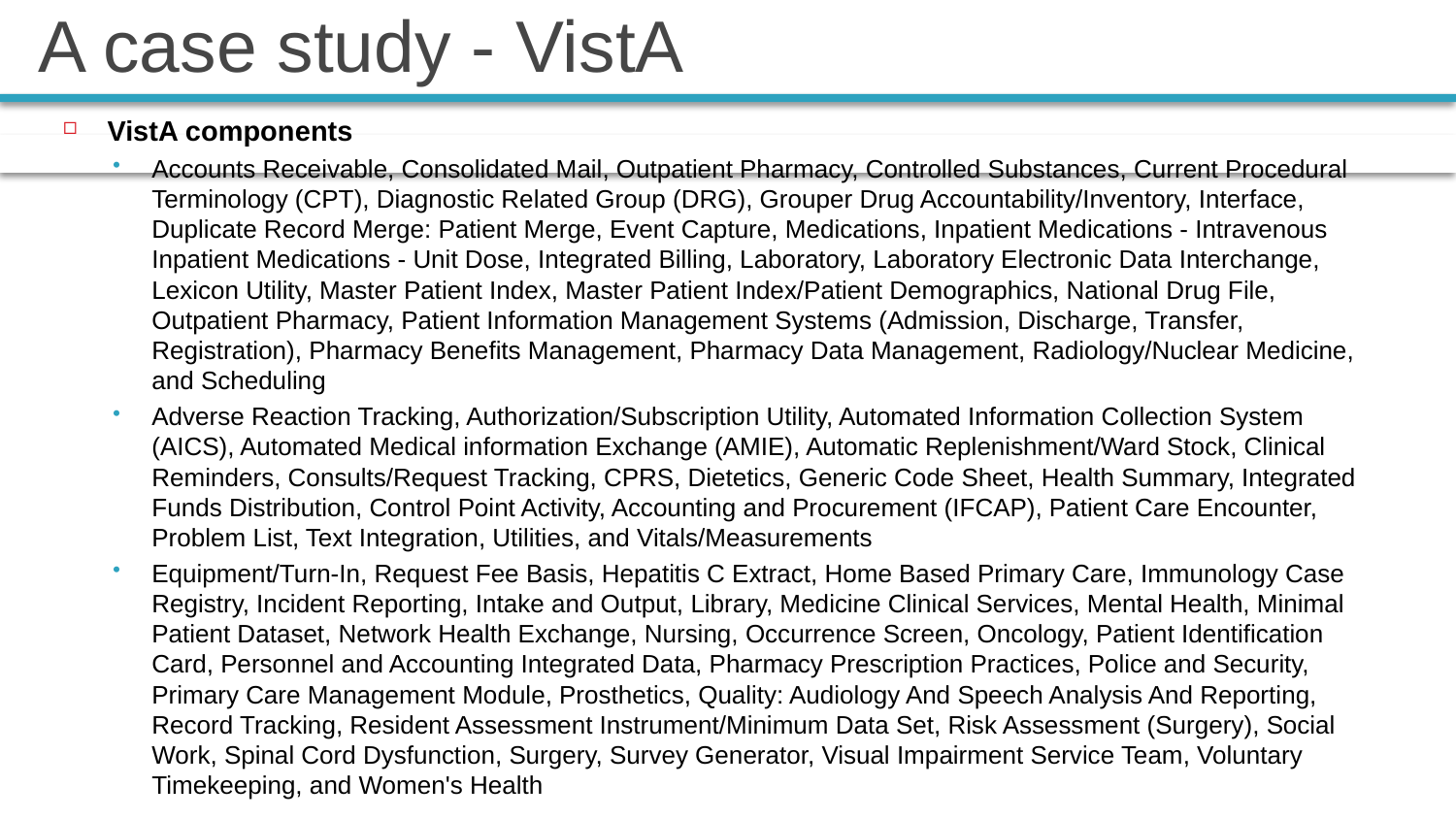

# A case study - VistA
VistA components
Accounts Receivable, Consolidated Mail, Outpatient Pharmacy, Controlled Substances, Current Procedural Terminology (CPT), Diagnostic Related Group (DRG), Grouper Drug Accountability/Inventory, Interface, Duplicate Record Merge: Patient Merge, Event Capture, Medications, Inpatient Medications - Intravenous Inpatient Medications - Unit Dose, Integrated Billing, Laboratory, Laboratory Electronic Data Interchange, Lexicon Utility, Master Patient Index, Master Patient Index/Patient Demographics, National Drug File, Outpatient Pharmacy, Patient Information Management Systems (Admission, Discharge, Transfer, Registration), Pharmacy Benefits Management, Pharmacy Data Management, Radiology/Nuclear Medicine, and Scheduling
Adverse Reaction Tracking, Authorization/Subscription Utility, Automated Information Collection System (AICS), Automated Medical information Exchange (AMIE), Automatic Replenishment/Ward Stock, Clinical Reminders, Consults/Request Tracking, CPRS, Dietetics, Generic Code Sheet, Health Summary, Integrated Funds Distribution, Control Point Activity, Accounting and Procurement (IFCAP), Patient Care Encounter, Problem List, Text Integration, Utilities, and Vitals/Measurements
Equipment/Turn-In, Request Fee Basis, Hepatitis C Extract, Home Based Primary Care, Immunology Case Registry, Incident Reporting, Intake and Output, Library, Medicine Clinical Services, Mental Health, Minimal Patient Dataset, Network Health Exchange, Nursing, Occurrence Screen, Oncology, Patient Identification Card, Personnel and Accounting Integrated Data, Pharmacy Prescription Practices, Police and Security, Primary Care Management Module, Prosthetics, Quality: Audiology And Speech Analysis And Reporting, Record Tracking, Resident Assessment Instrument/Minimum Data Set, Risk Assessment (Surgery), Social Work, Spinal Cord Dysfunction, Surgery, Survey Generator, Visual Impairment Service Team, Voluntary Timekeeping, and Women's Health